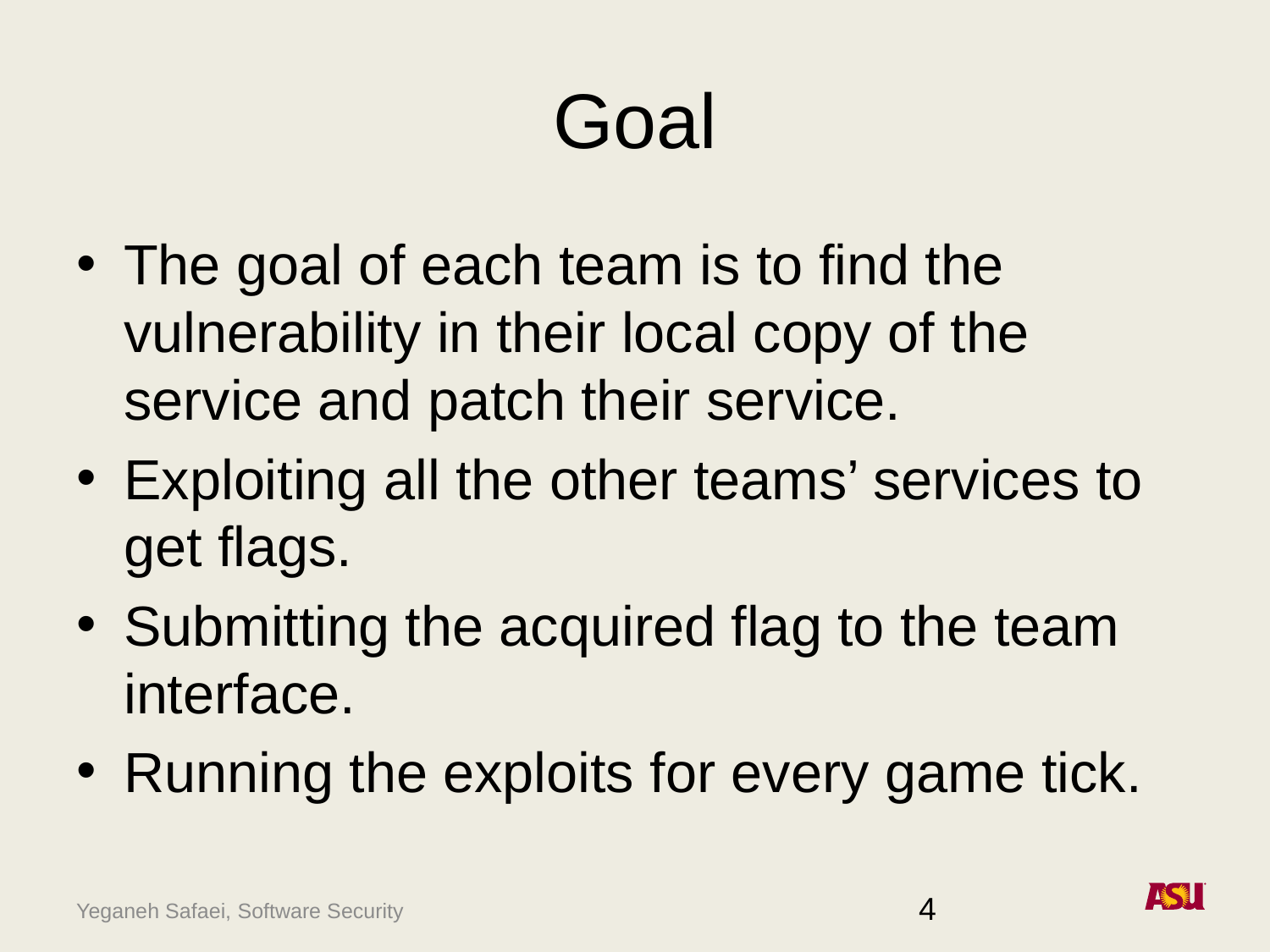

# Goal
The goal of each team is to find the vulnerability in their local copy of the service and patch their service.
Exploiting all the other teams’ services to get flags.
Submitting the acquired flag to the team interface.
Running the exploits for every game tick.

4